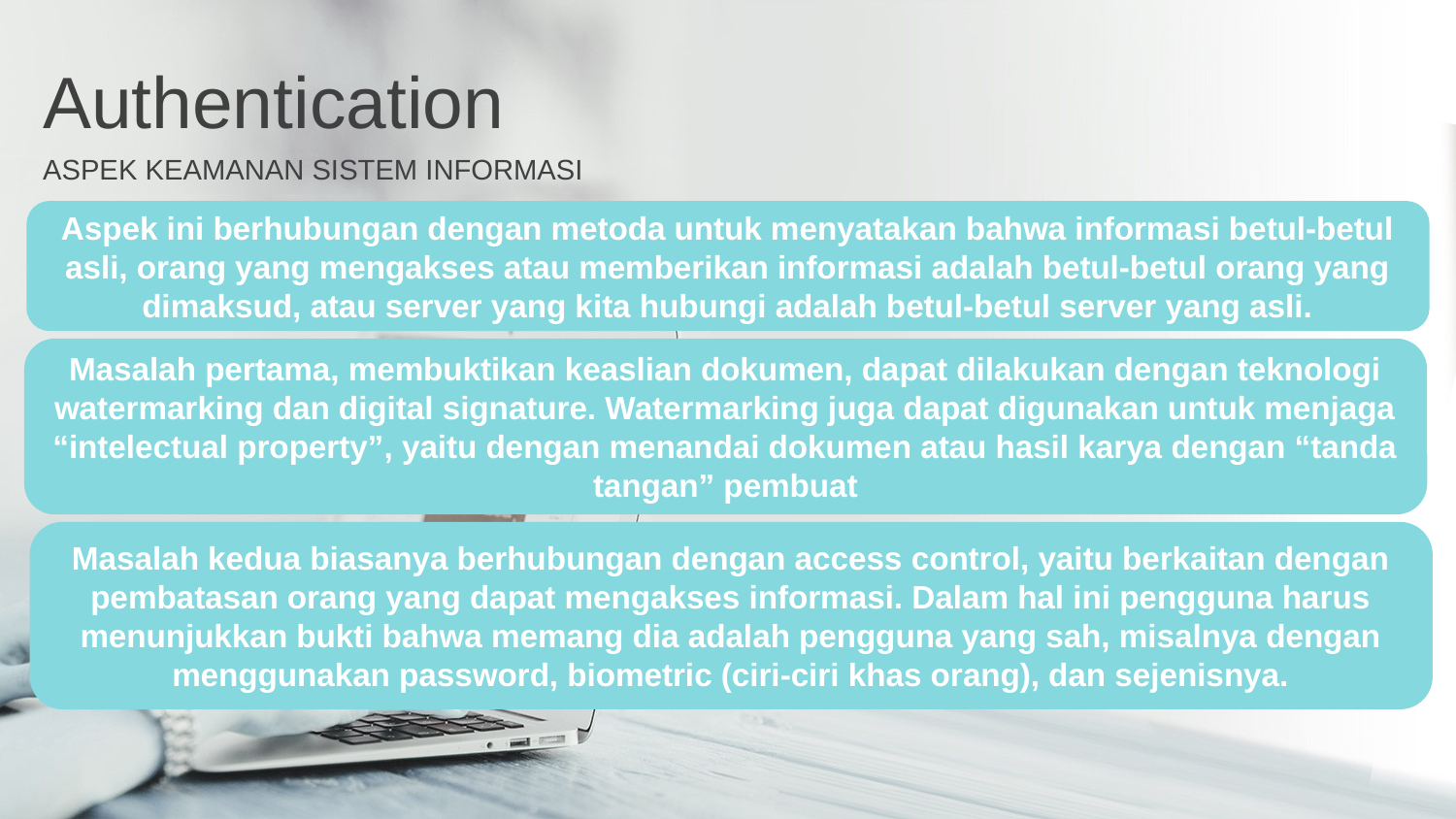

Authentication
ASPEK KEAMANAN SISTEM INFORMASI
Aspek ini berhubungan dengan metoda untuk menyatakan bahwa informasi betul-betul asli, orang yang mengakses atau memberikan informasi adalah betul-betul orang yang dimaksud, atau server yang kita hubungi adalah betul-betul server yang asli.
Masalah pertama, membuktikan keaslian dokumen, dapat dilakukan dengan teknologi watermarking dan digital signature. Watermarking juga dapat digunakan untuk menjaga “intelectual property”, yaitu dengan menandai dokumen atau hasil karya dengan “tanda tangan” pembuat
Masalah kedua biasanya berhubungan dengan access control, yaitu berkaitan dengan pembatasan orang yang dapat mengakses informasi. Dalam hal ini pengguna harus menunjukkan bukti bahwa memang dia adalah pengguna yang sah, misalnya dengan menggunakan password, biometric (ciri-ciri khas orang), dan sejenisnya.